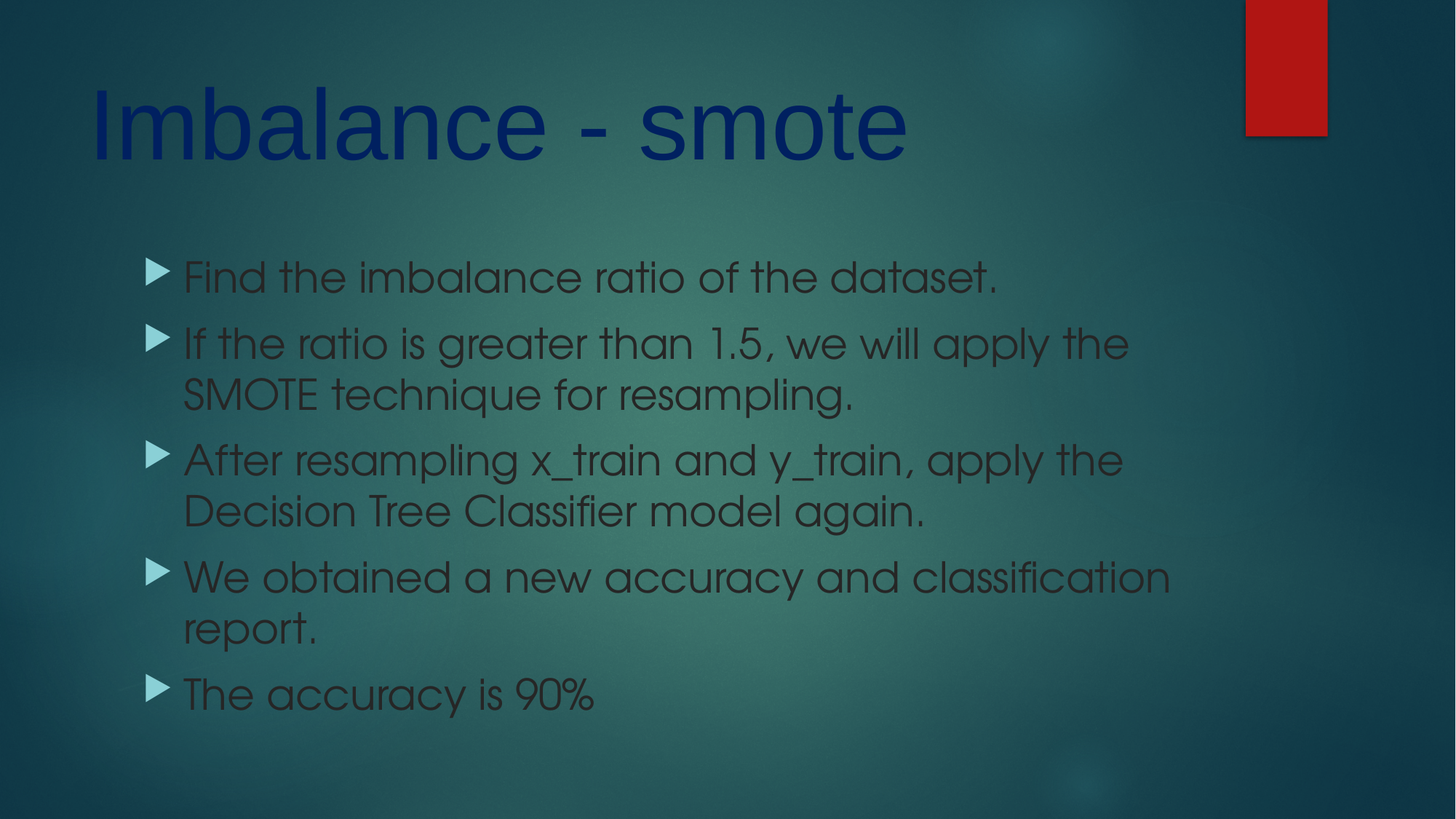

# Imbalance - smote
Find the imbalance ratio of the dataset.
If the ratio is greater than 1.5, we will apply the SMOTE technique for resampling.
After resampling x_train and y_train, apply the Decision Tree Classifier model again.
We obtained a new accuracy and classification report.
The accuracy is 90%